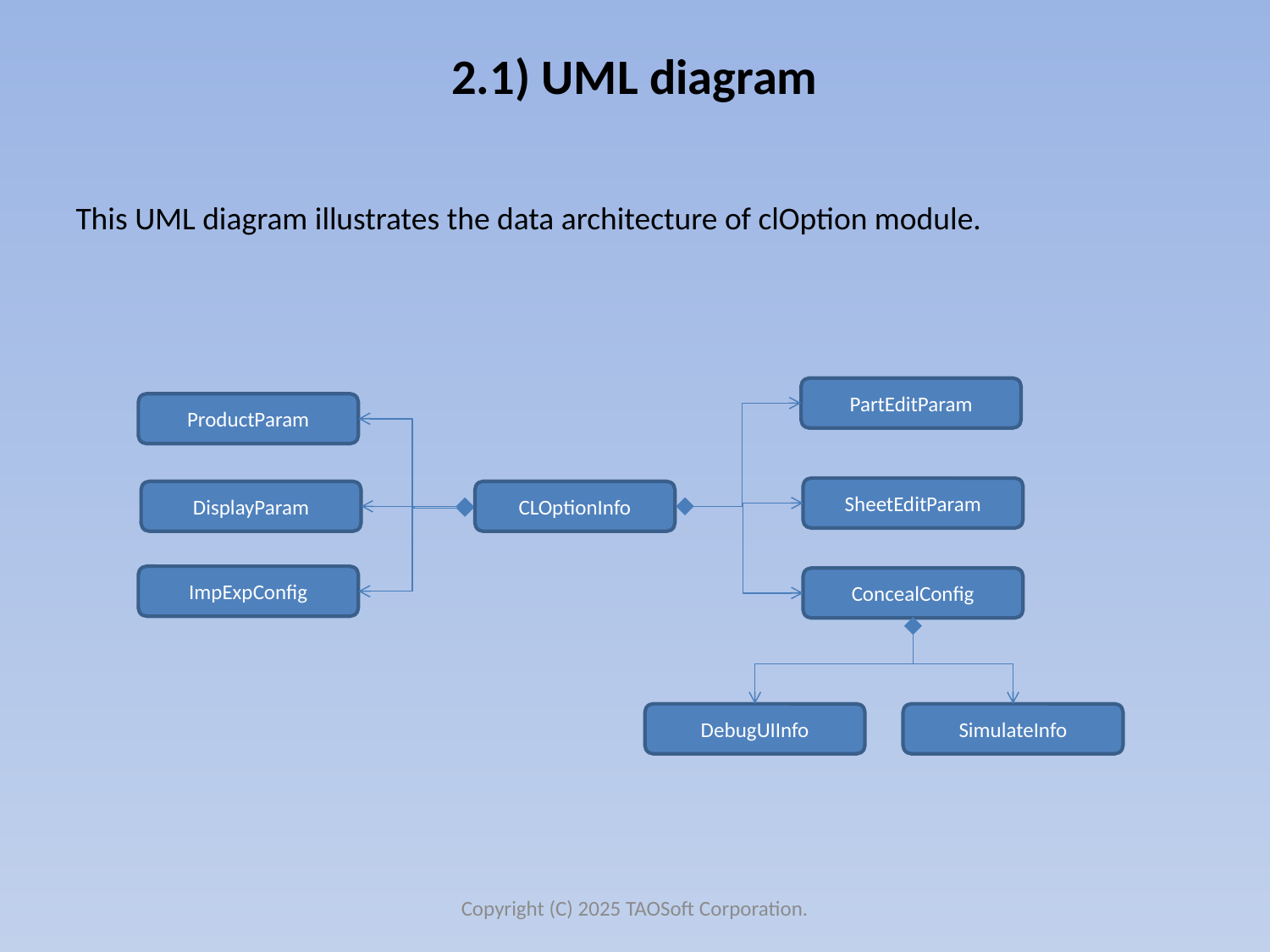

# 2.1) UML diagram
This UML diagram illustrates the data architecture of clOption module.

PartEditParam
ProductParam
SheetEditParam
DisplayParam
CLOptionInfo
ImpExpConfig
ConcealConfig
DebugUIInfo
SimulateInfo
Copyright (C) 2025 TAOSoft Corporation.
3